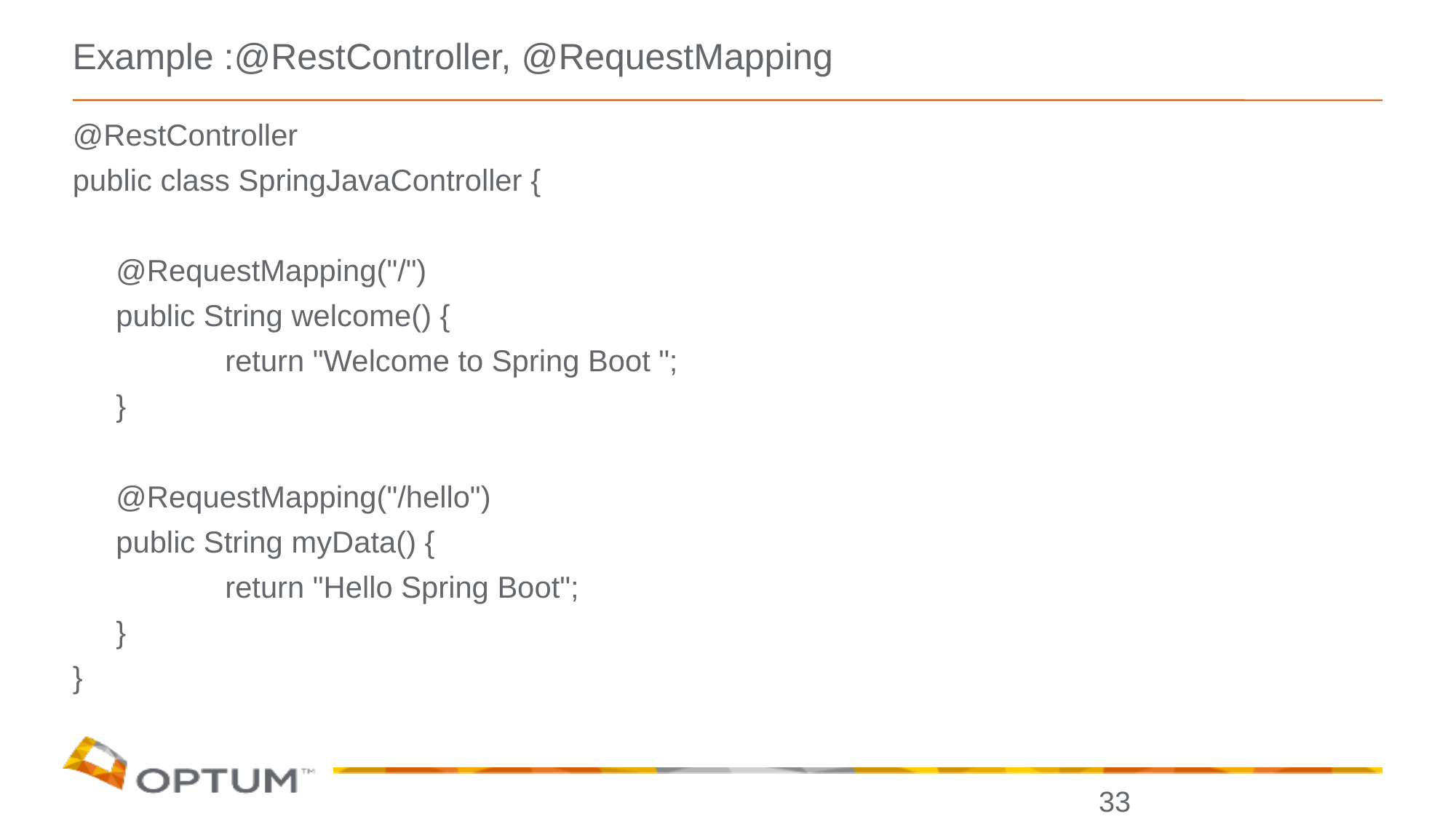

# Example :@RestController, @RequestMapping
@RestController
public class SpringJavaController {

	@RequestMapping("/")
	public String welcome() {
		return "Welcome to Spring Boot ";
	}

	@RequestMapping("/hello")
	public String myData() {
		return "Hello Spring Boot";
	}
}
33